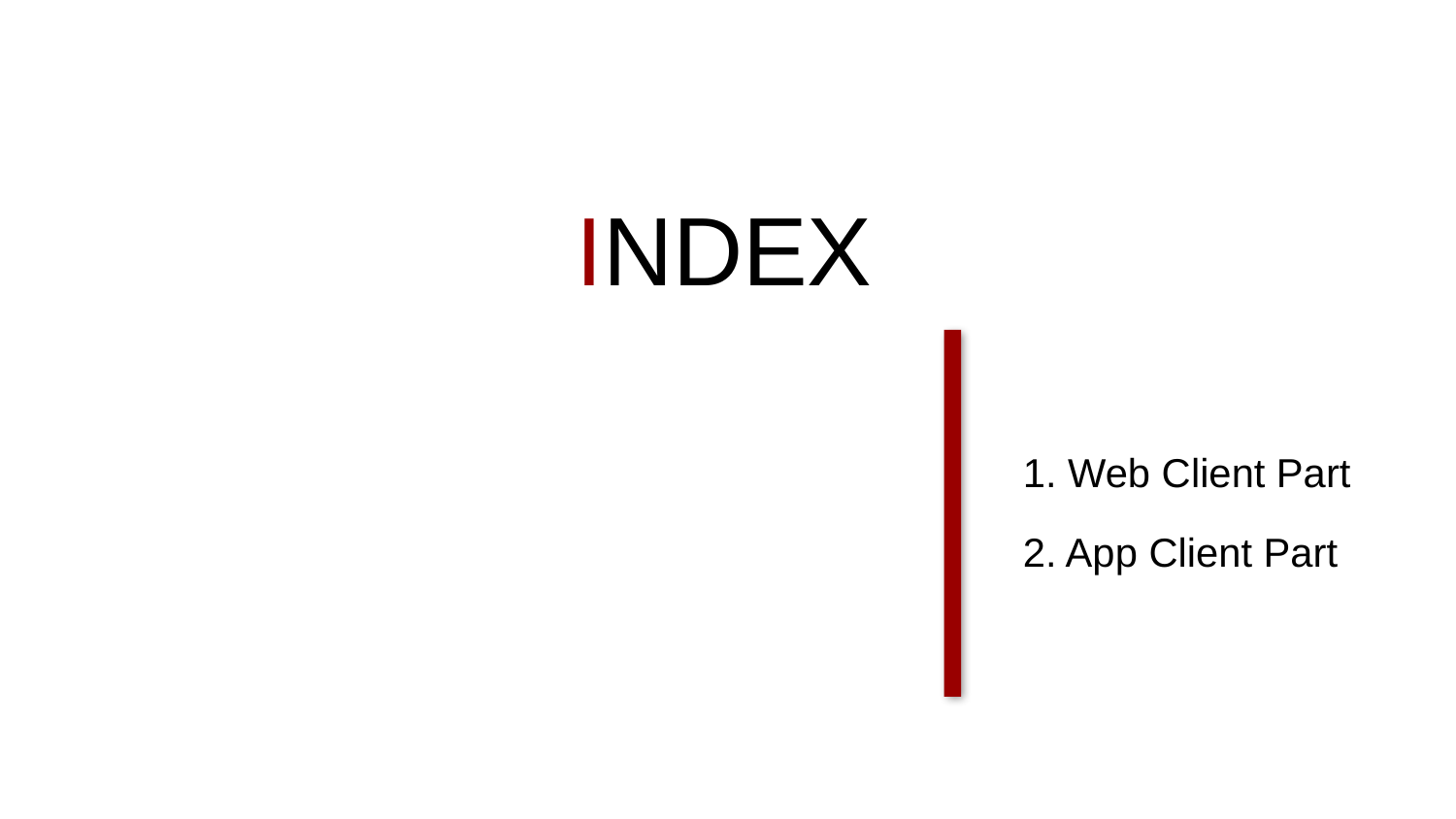

INDEX

 1. Web Client Part

 2. App Client Part